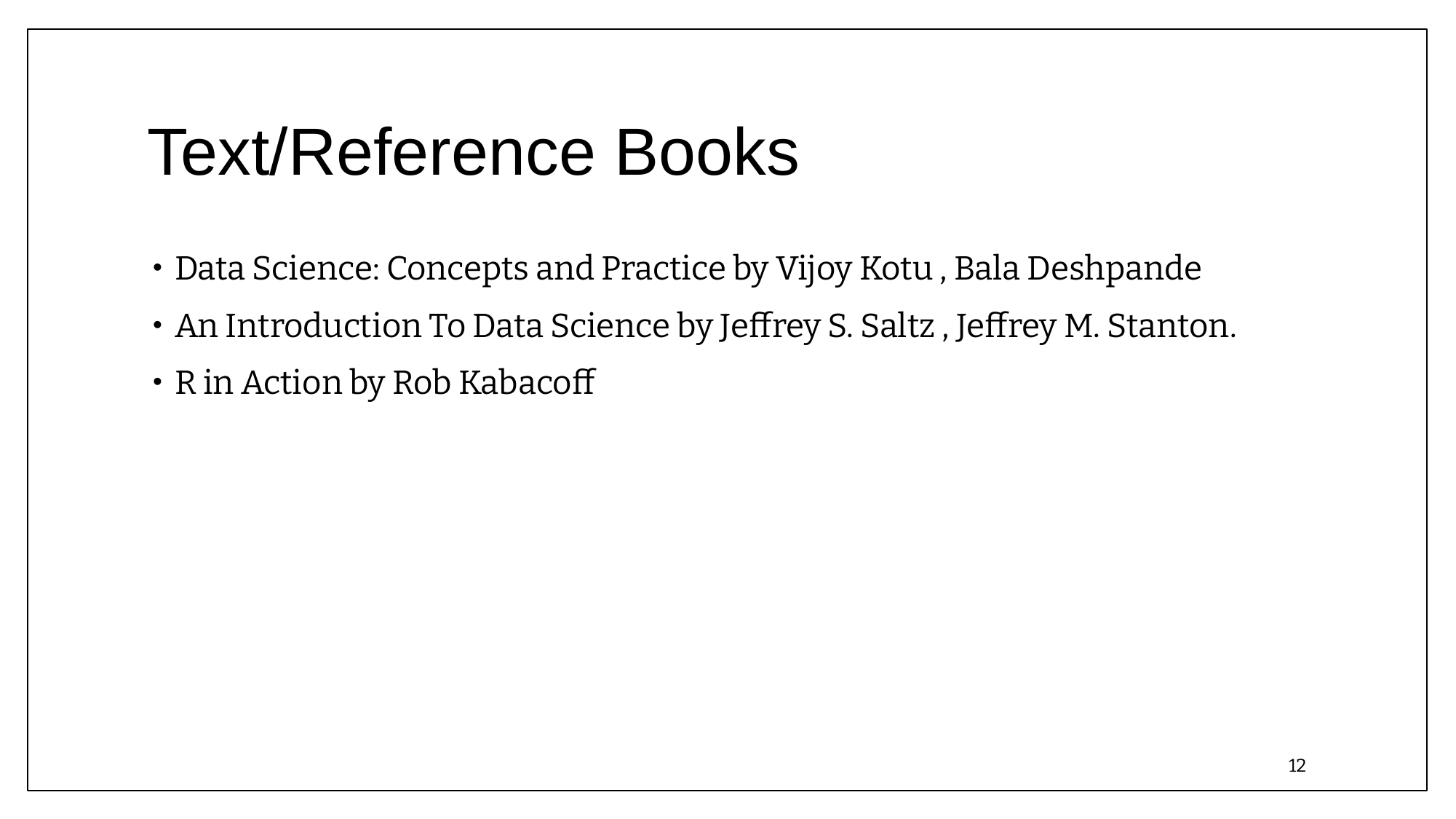

# Text/Reference Books
Data Science: Concepts and Practice by Vijoy Kotu , Bala Deshpande
An Introduction To Data Science by Jeffrey S. Saltz , Jeffrey M. Stanton.
R in Action by Rob Kabacoff

12